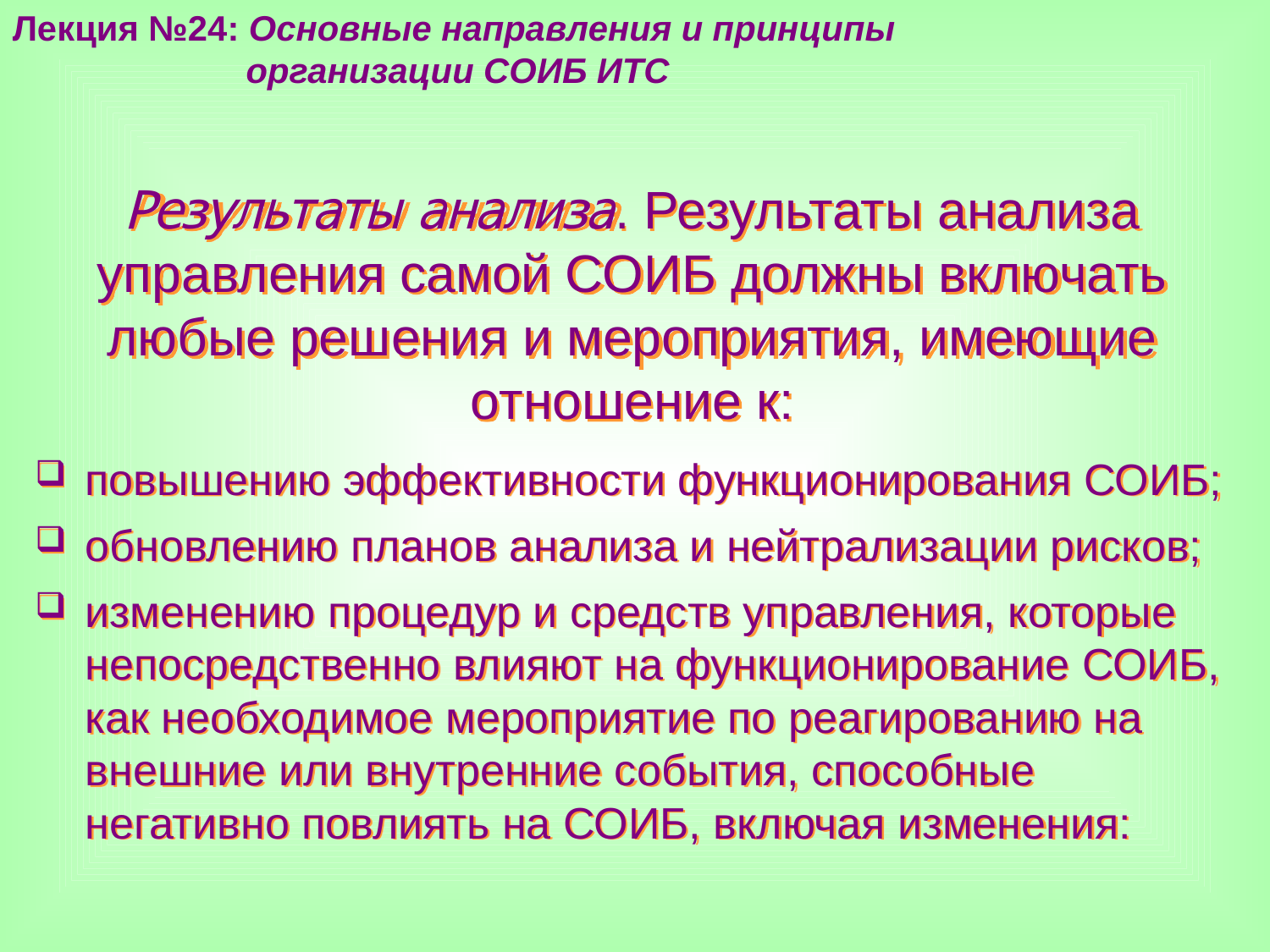

Лекция №24: Основные направления и принципы
                        организации СОИБ ИТС
Результаты анализа. Результаты анализа управления самой СОИБ должны включать любые решения и мероприятия, имеющие отношение к:
повышению эффективности функционирования СОИБ;
обновлению планов анализа и нейтрализации рисков;
изменению процедур и средств управления, которые непосредственно влияют на функционирование СОИБ, как необходимое мероприятие по реагированию на внешние или внутренние события, способные негативно повлиять на СОИБ, включая изменения: